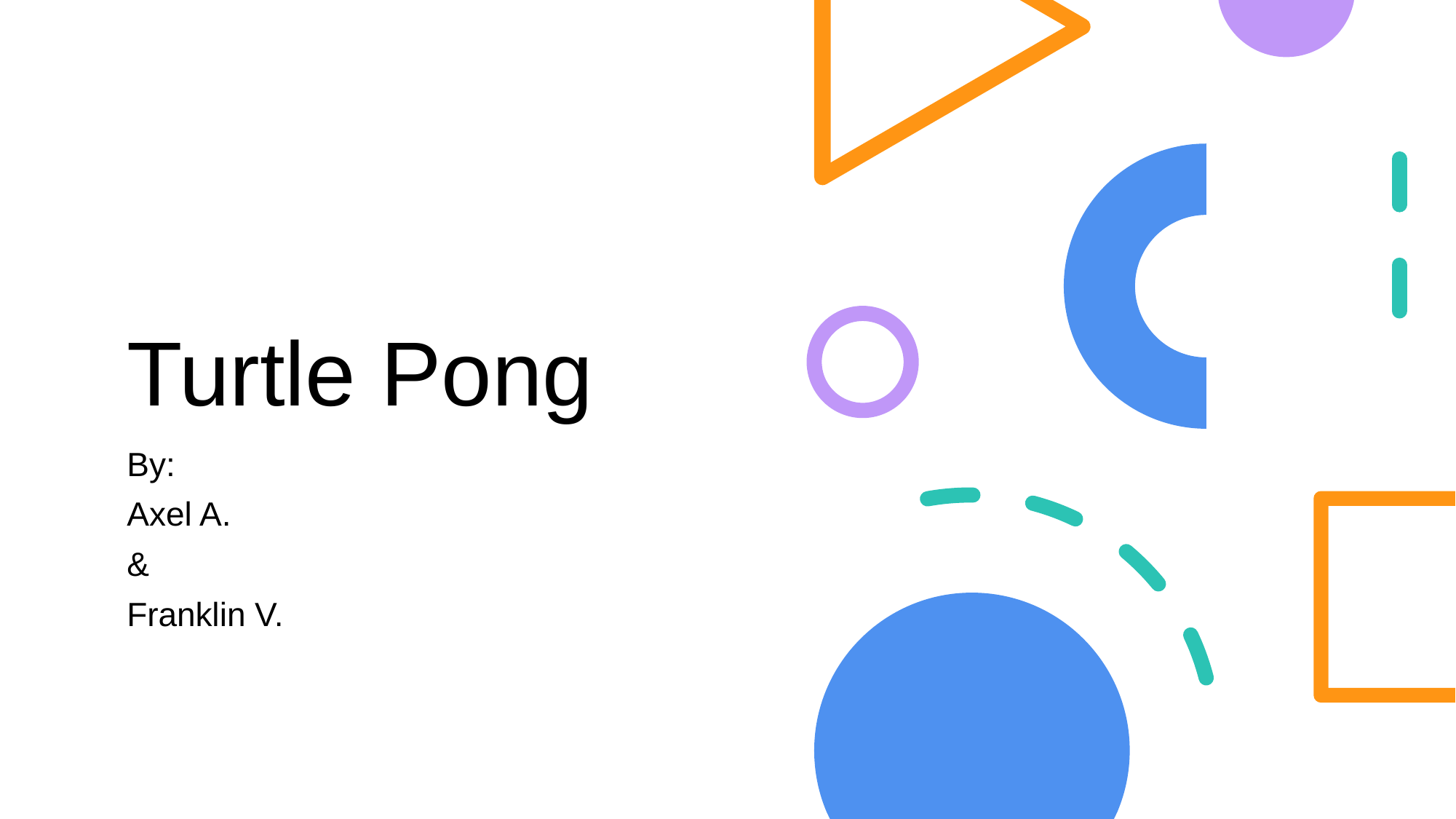

# Turtle Pong

By:
Axel A.
&
Franklin V.